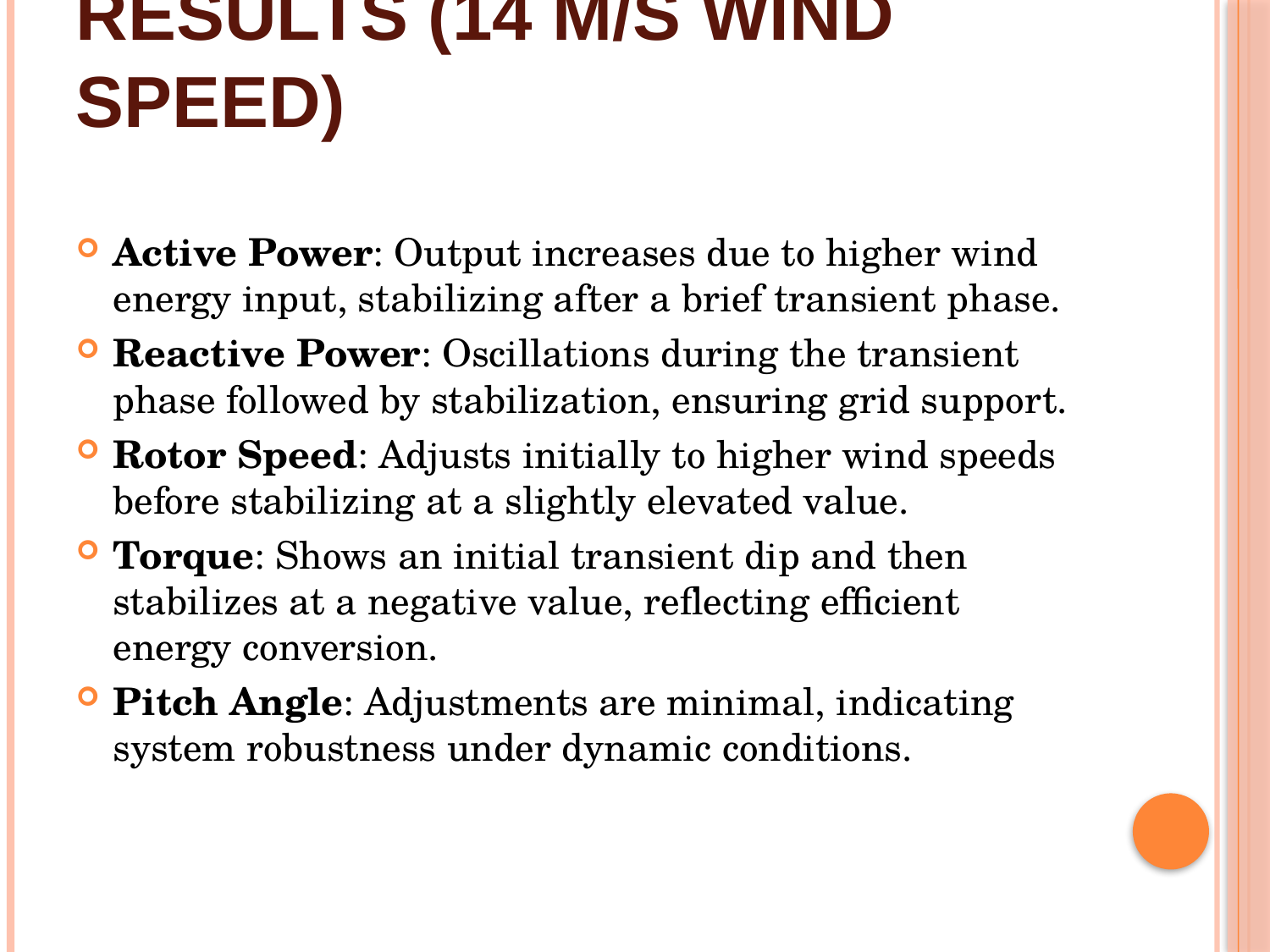

# RESULTS (14 m/s wind speed)
Active Power: Output increases due to higher wind energy input, stabilizing after a brief transient phase.
Reactive Power: Oscillations during the transient phase followed by stabilization, ensuring grid support.
Rotor Speed: Adjusts initially to higher wind speeds before stabilizing at a slightly elevated value.
Torque: Shows an initial transient dip and then stabilizes at a negative value, reflecting efficient energy conversion.
Pitch Angle: Adjustments are minimal, indicating system robustness under dynamic conditions.